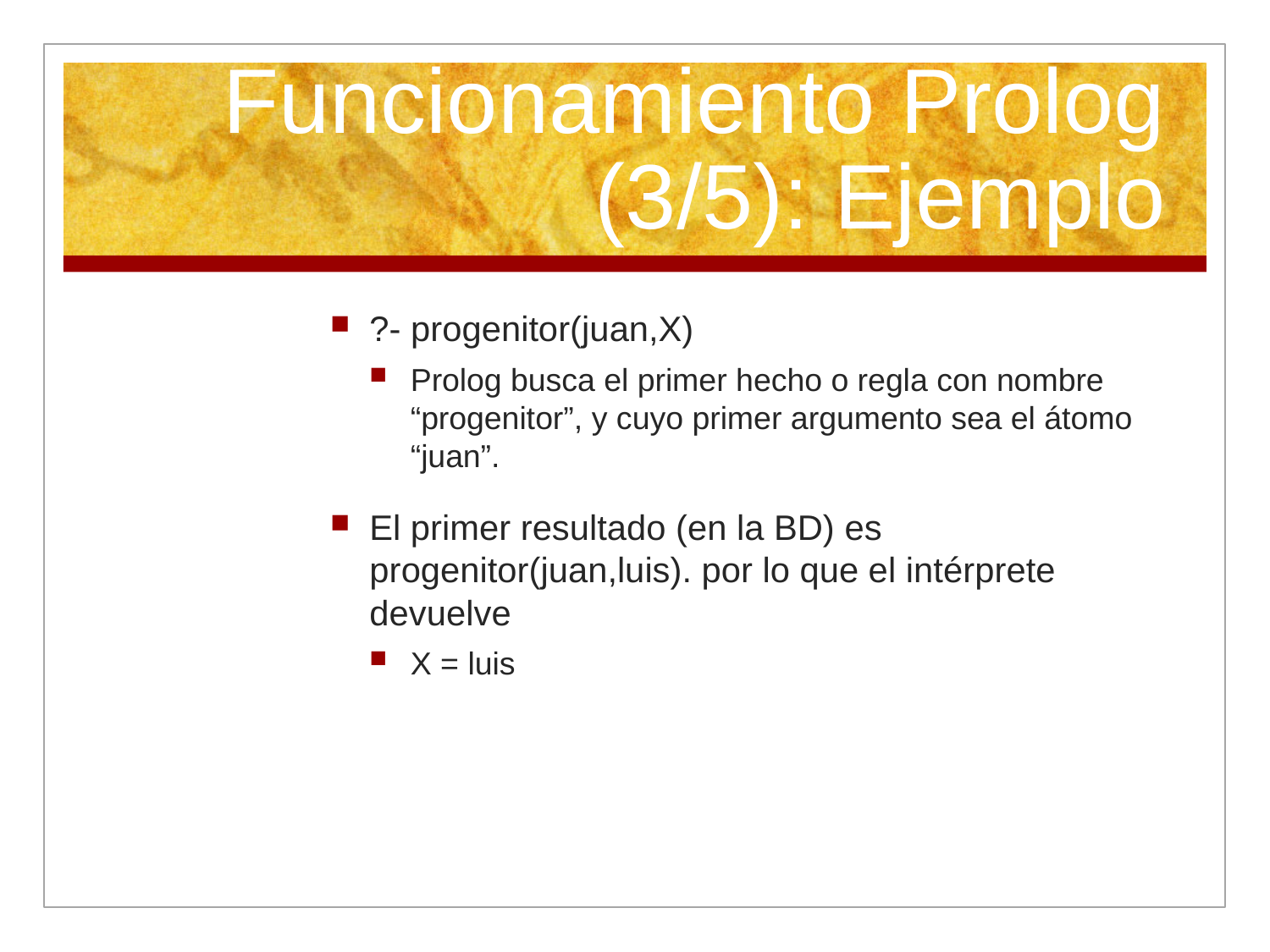

# Funcionamiento Prolog (3/5): Ejemplo
?- progenitor(juan,X)
Prolog busca el primer hecho o regla con nombre “progenitor”, y cuyo primer argumento sea el átomo “juan”.
El primer resultado (en la BD) es progenitor(juan,luis). por lo que el intérprete devuelve
X = luis